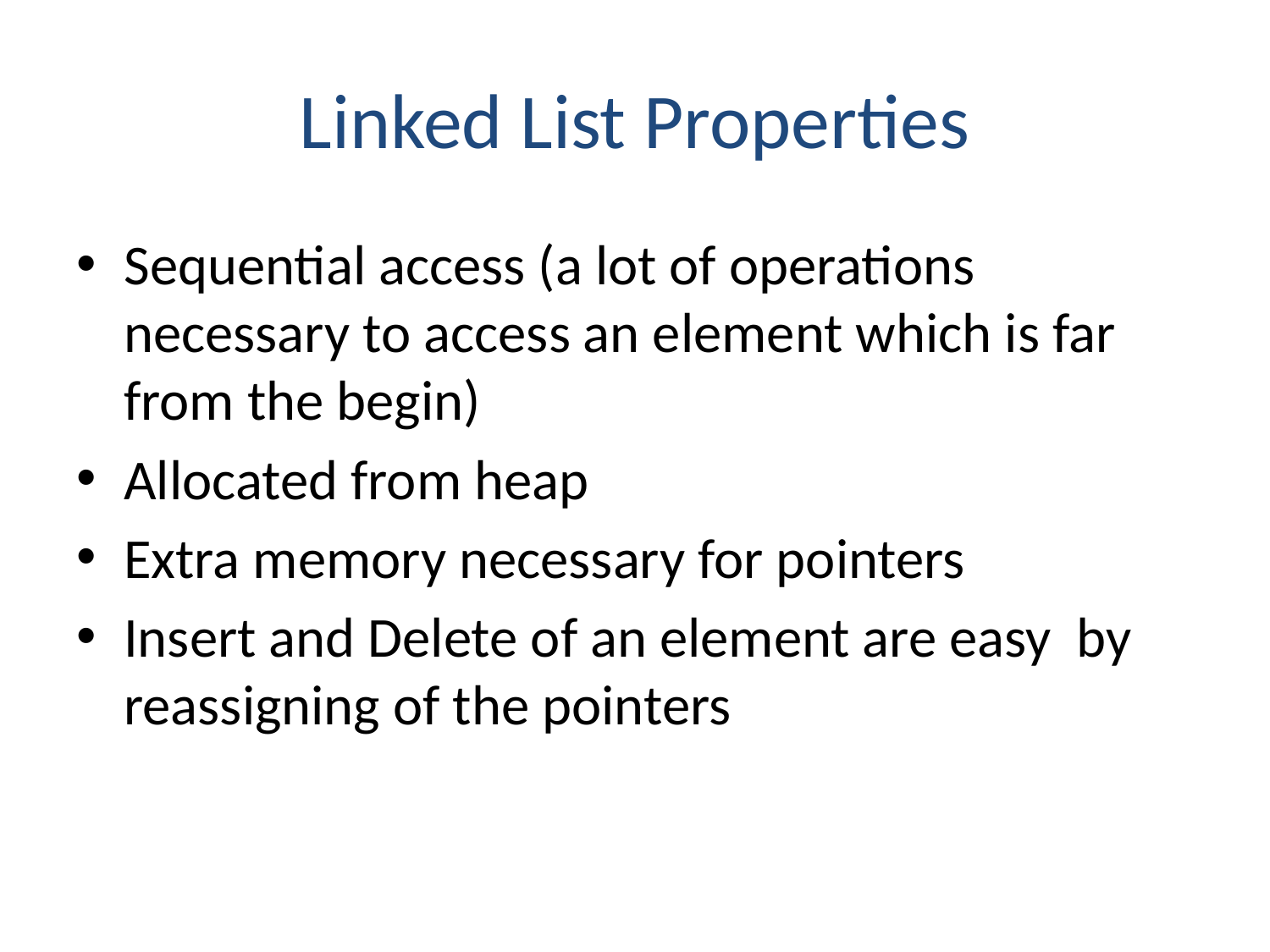

# Linked List Properties
Sequential access (a lot of operations necessary to access an element which is far from the begin)
Allocated from heap
Extra memory necessary for pointers
Insert and Delete of an element are easy  by reassigning of the pointers